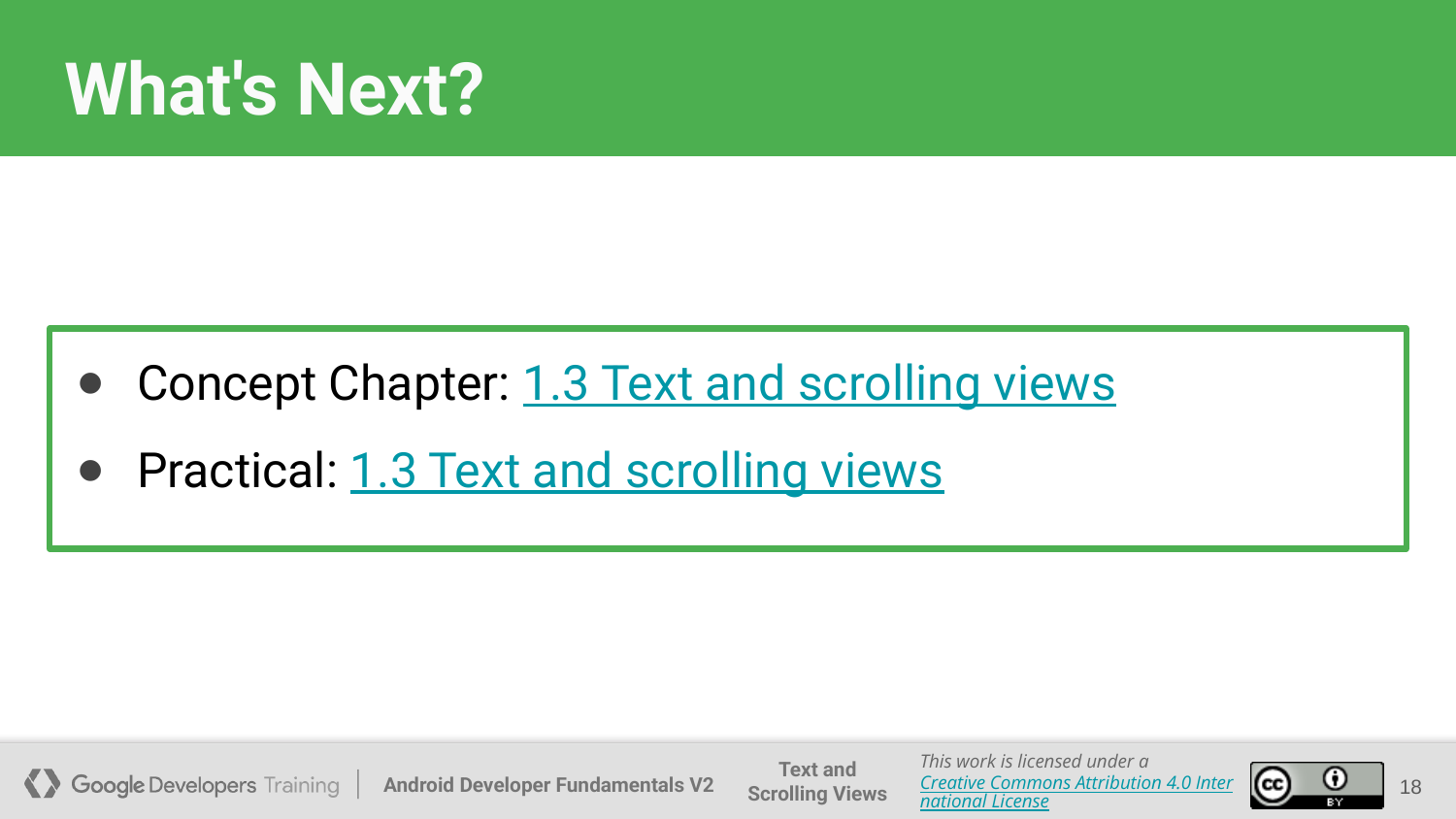

# What's Next?
Concept Chapter: 1.3 Text and scrolling views
Practical: 1.3 Text and scrolling views
18